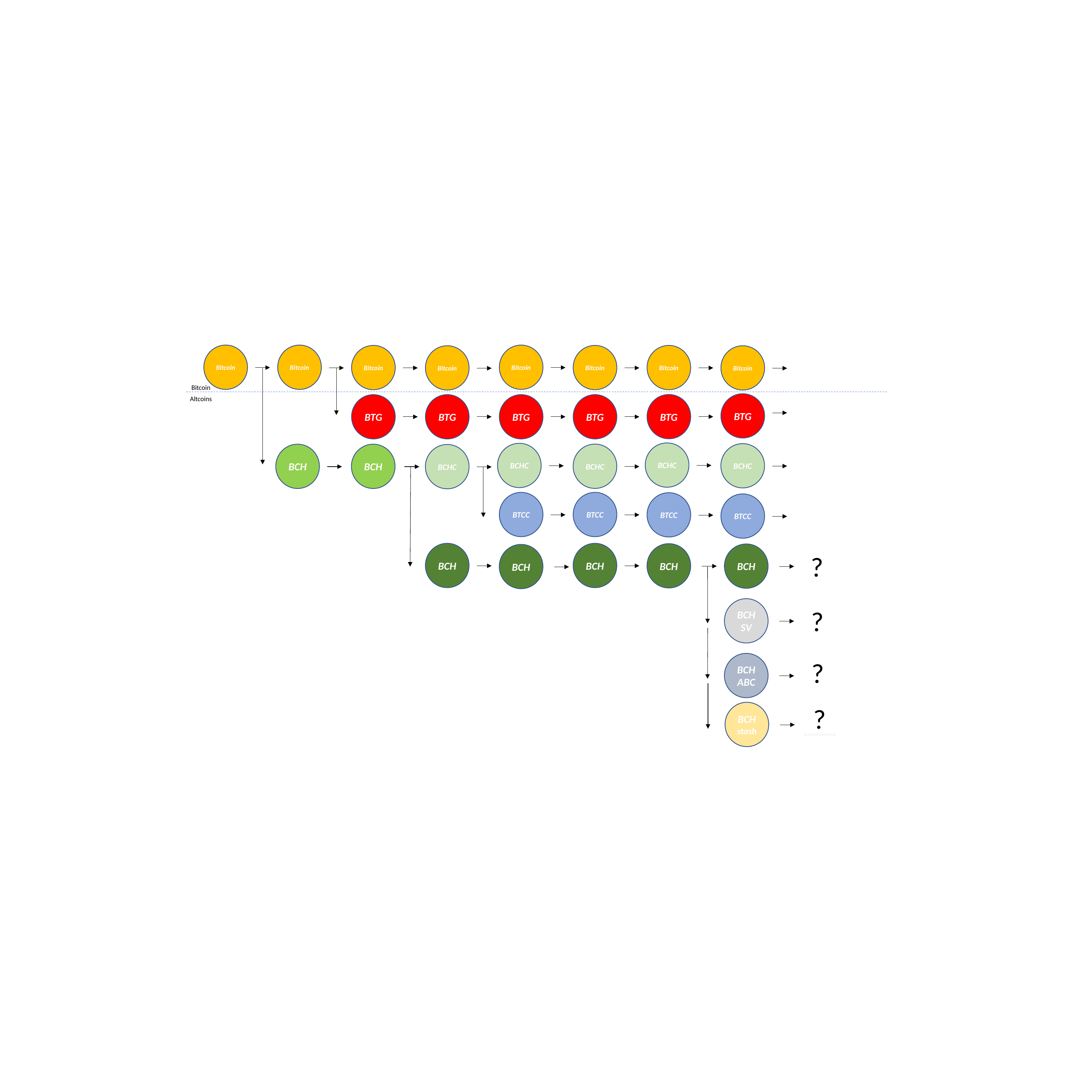

Bitcoin
Bitcoin
Bitcoin
Bitcoin
Bitcoin
Bitcoin
Bitcoin
Bitcoin
Bitcoin
Altcoins
BTG
BTG
BTG
BTG
BTG
BTG
BCHC
BCHC
BCHC
BCHC
BCH
BCH
BCHC
BTCC
BTCC
BTCC
BTCC
BCH
BCH
BCH
BCH
BCH
?
BCHSV
?
?
BCH ABC
?
BCH stash
@dennisportomd